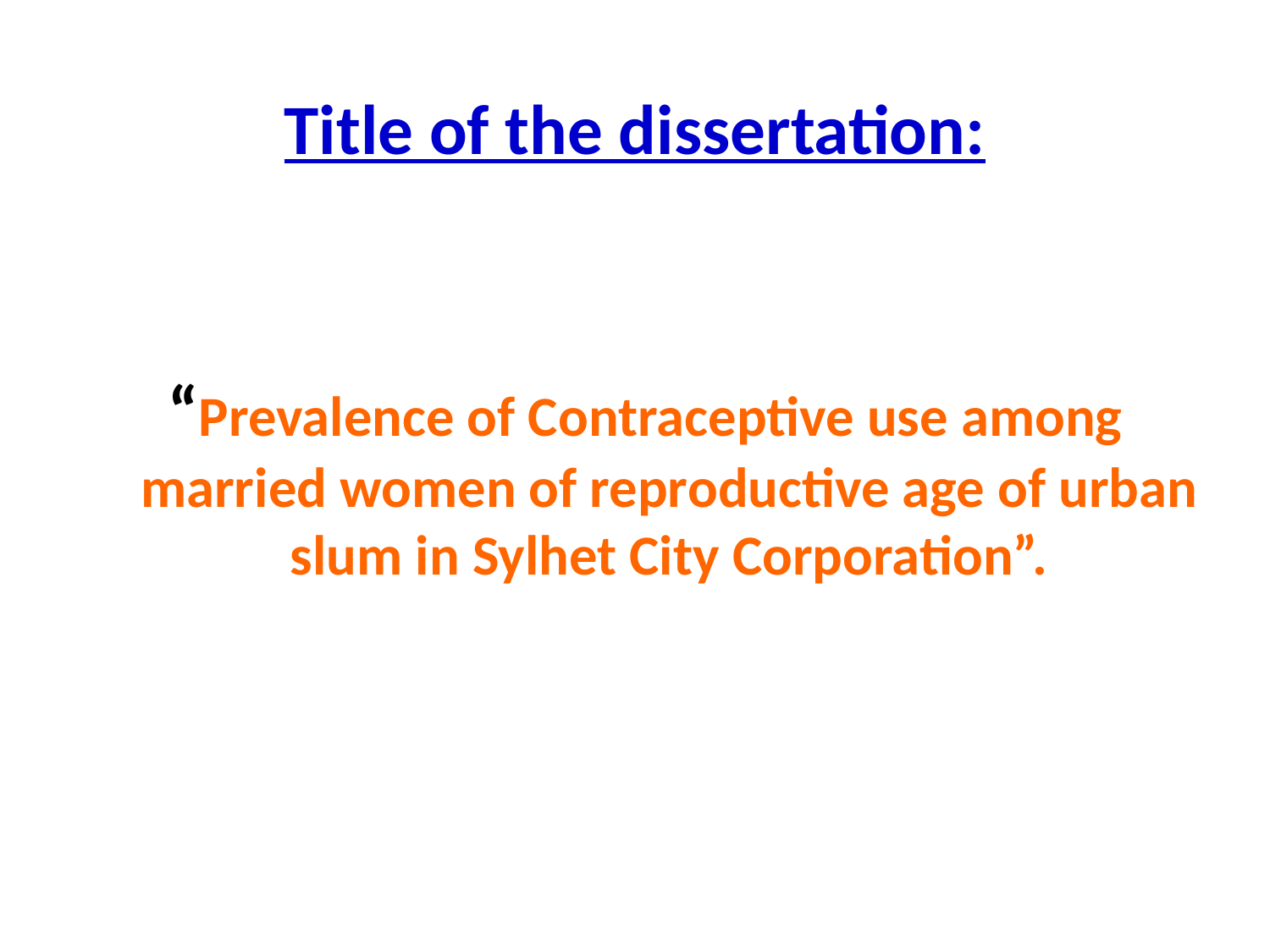

# Title of the dissertation:
“Prevalence of Contraceptive use among married women of reproductive age of urban slum in Sylhet City Corporation”.